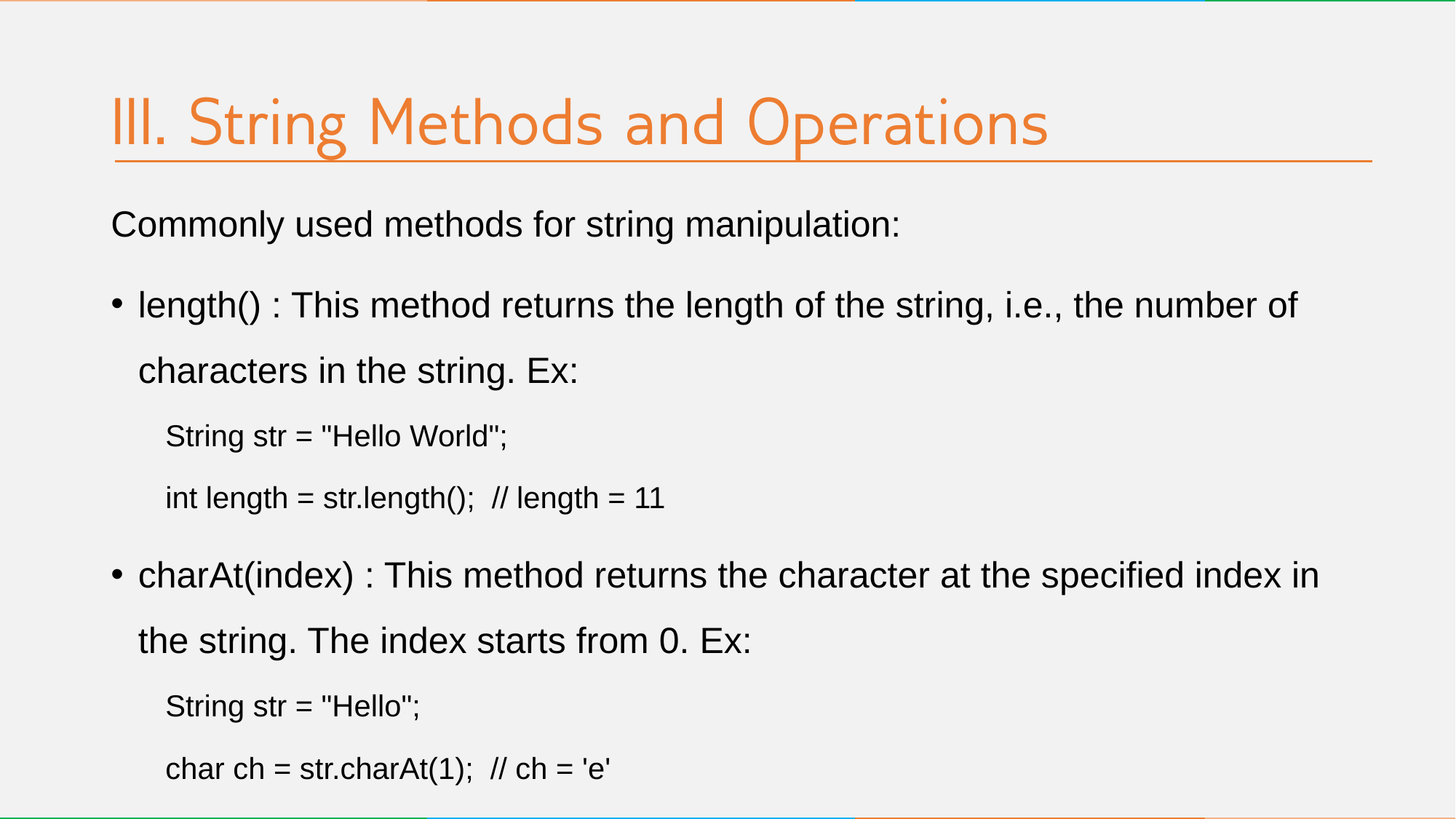

# III. String Methods and Operations
Commonly used methods for string manipulation:
length() : This method returns the length of the string, i.e., the number of characters in the string. Ex:
String str = "Hello World";
int length = str.length();  // length = 11
charAt(index) : This method returns the character at the specified index in the string. The index starts from 0. Ex:
String str = "Hello";
char ch = str.charAt(1);  // ch = 'e'